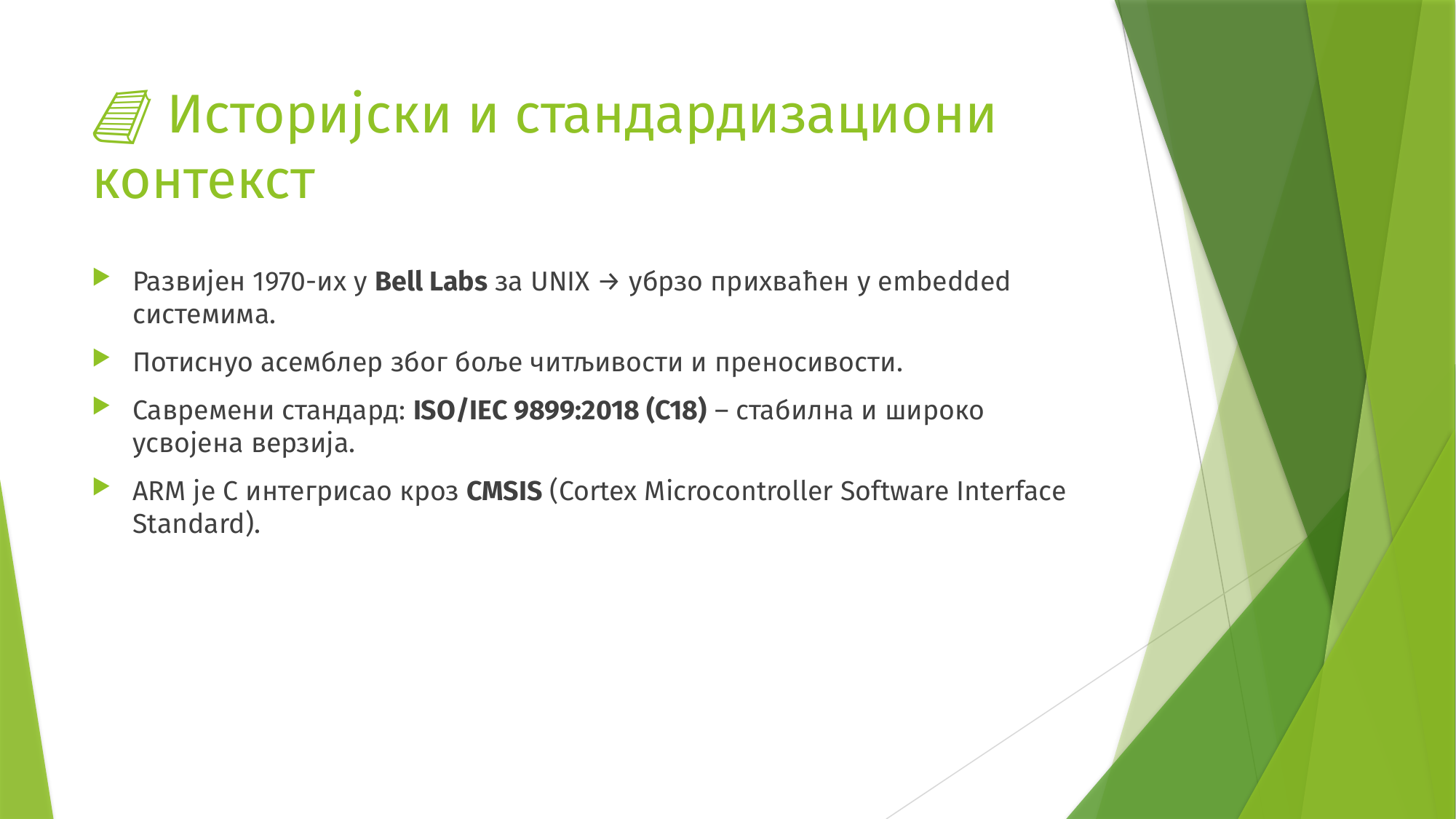

# 📘 Историјски и стандардизациони контекст
Развијен 1970-их у Bell Labs за UNIX → убрзо прихваћен у embedded системима.
Потиснуо асемблер због боље читљивости и преносивости.
Савремени стандард: ISO/IEC 9899:2018 (C18) – стабилна и широко усвојена верзија.
ARM је C интегрисао кроз CMSIS (Cortex Microcontroller Software Interface Standard).